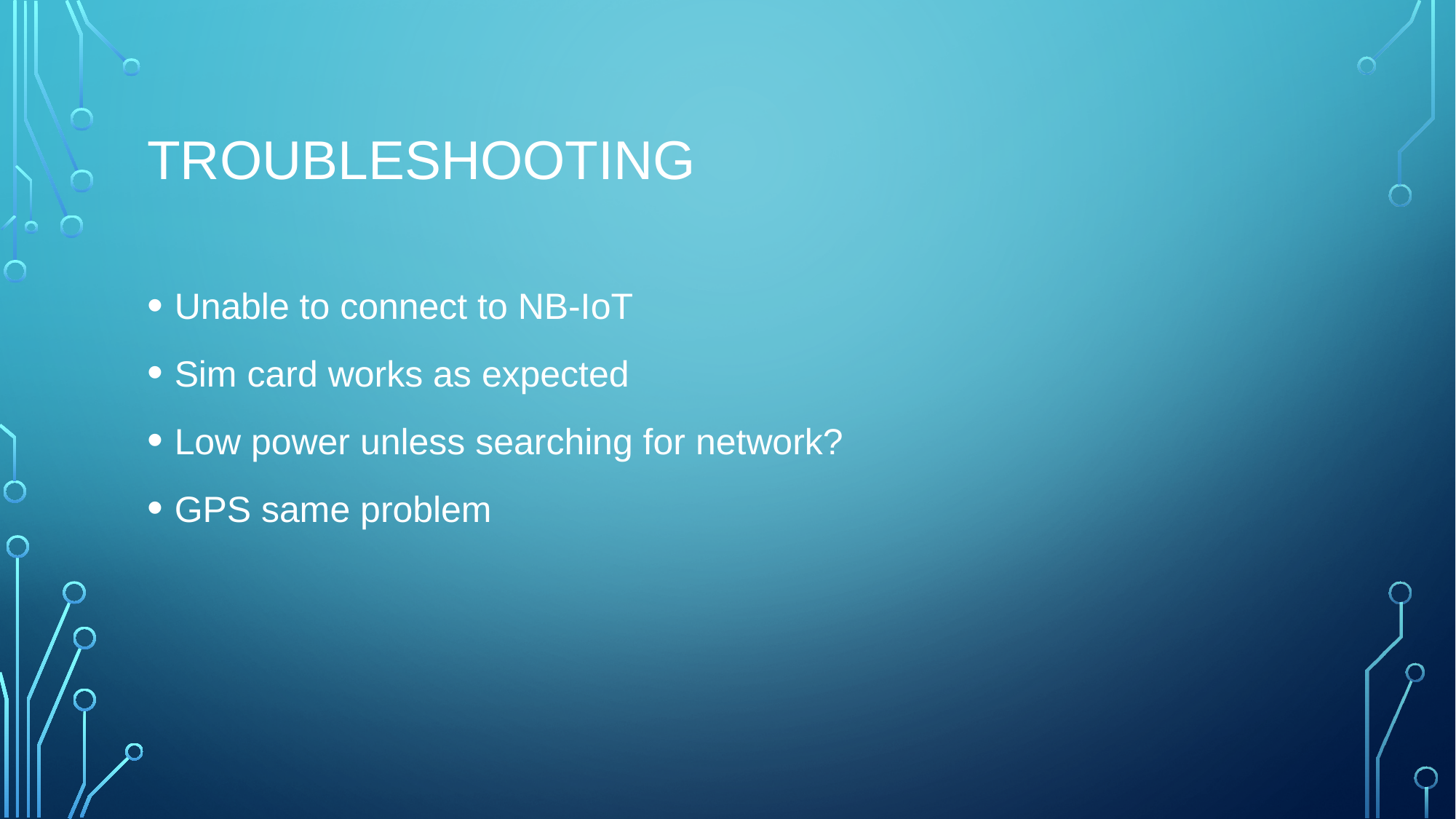

# Troubleshooting
Unable to connect to NB-IoT
Sim card works as expected
Low power unless searching for network?
GPS same problem